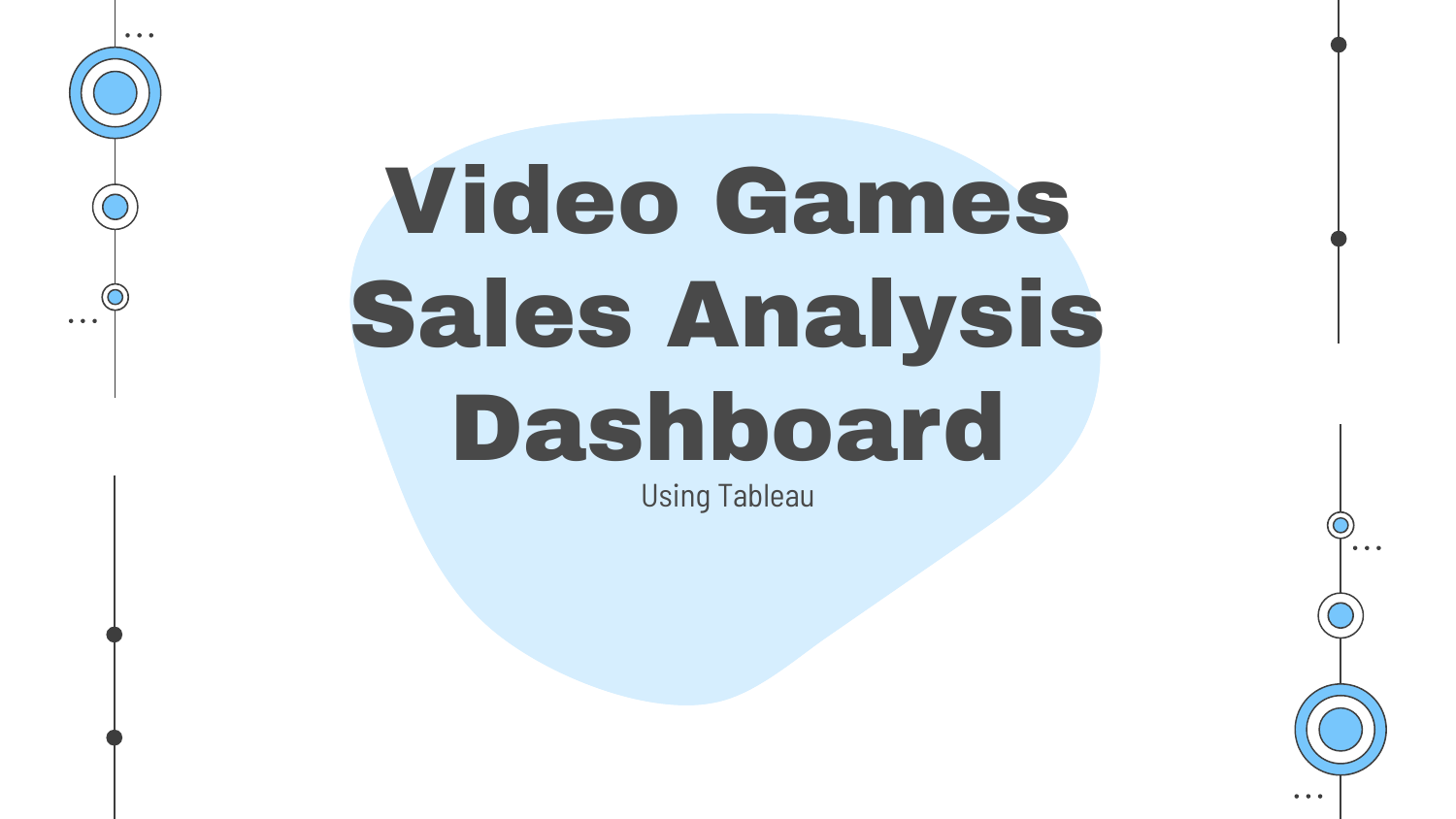

# Video Games Sales Analysis Dashboard
Using Tableau